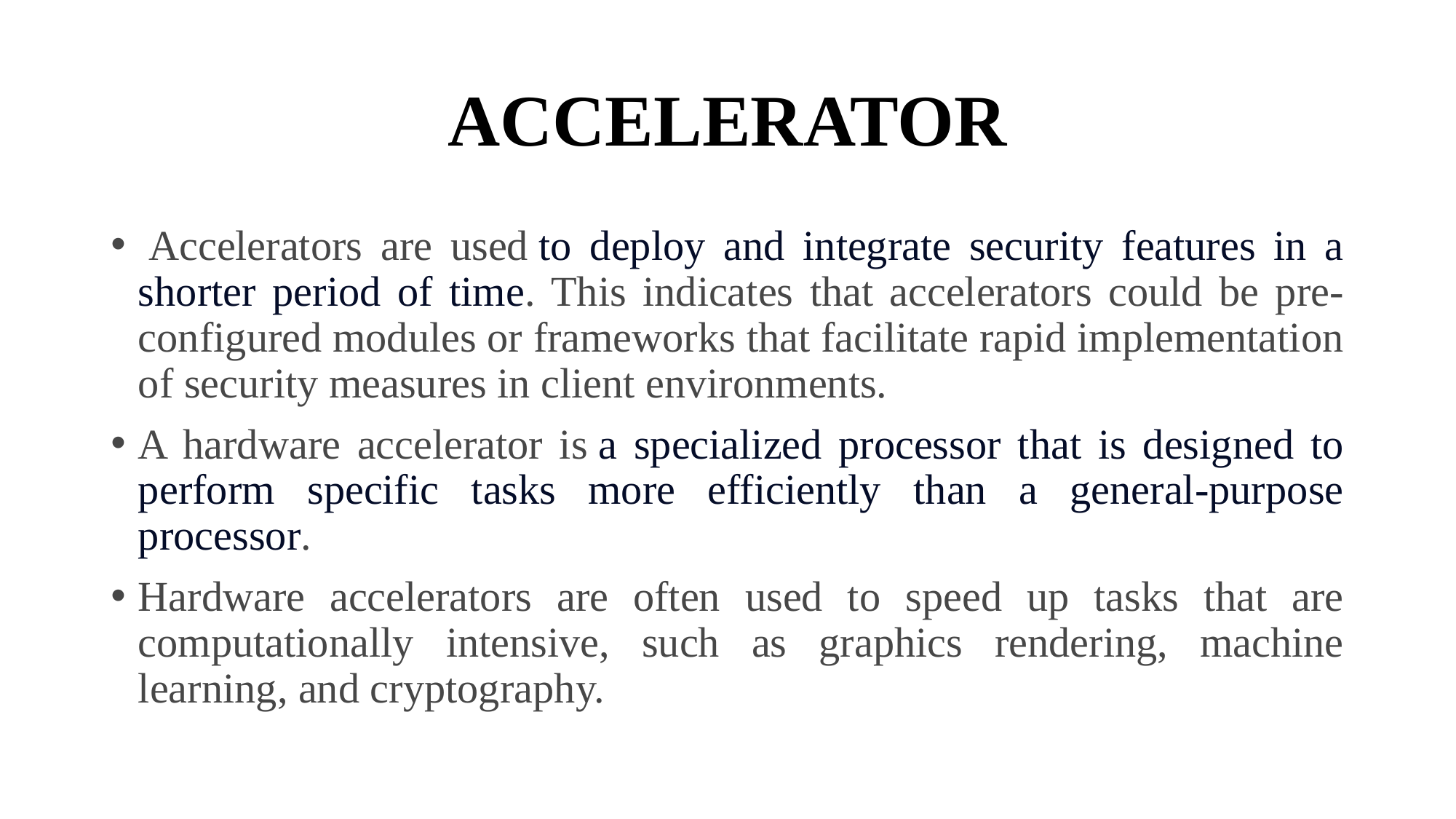

# ACCELERATOR
 Accelerators are used to deploy and integrate security features in a shorter period of time. This indicates that accelerators could be pre-configured modules or frameworks that facilitate rapid implementation of security measures in client environments.
A hardware accelerator is a specialized processor that is designed to perform specific tasks more efficiently than a general-purpose processor.
Hardware accelerators are often used to speed up tasks that are computationally intensive, such as graphics rendering, machine learning, and cryptography.